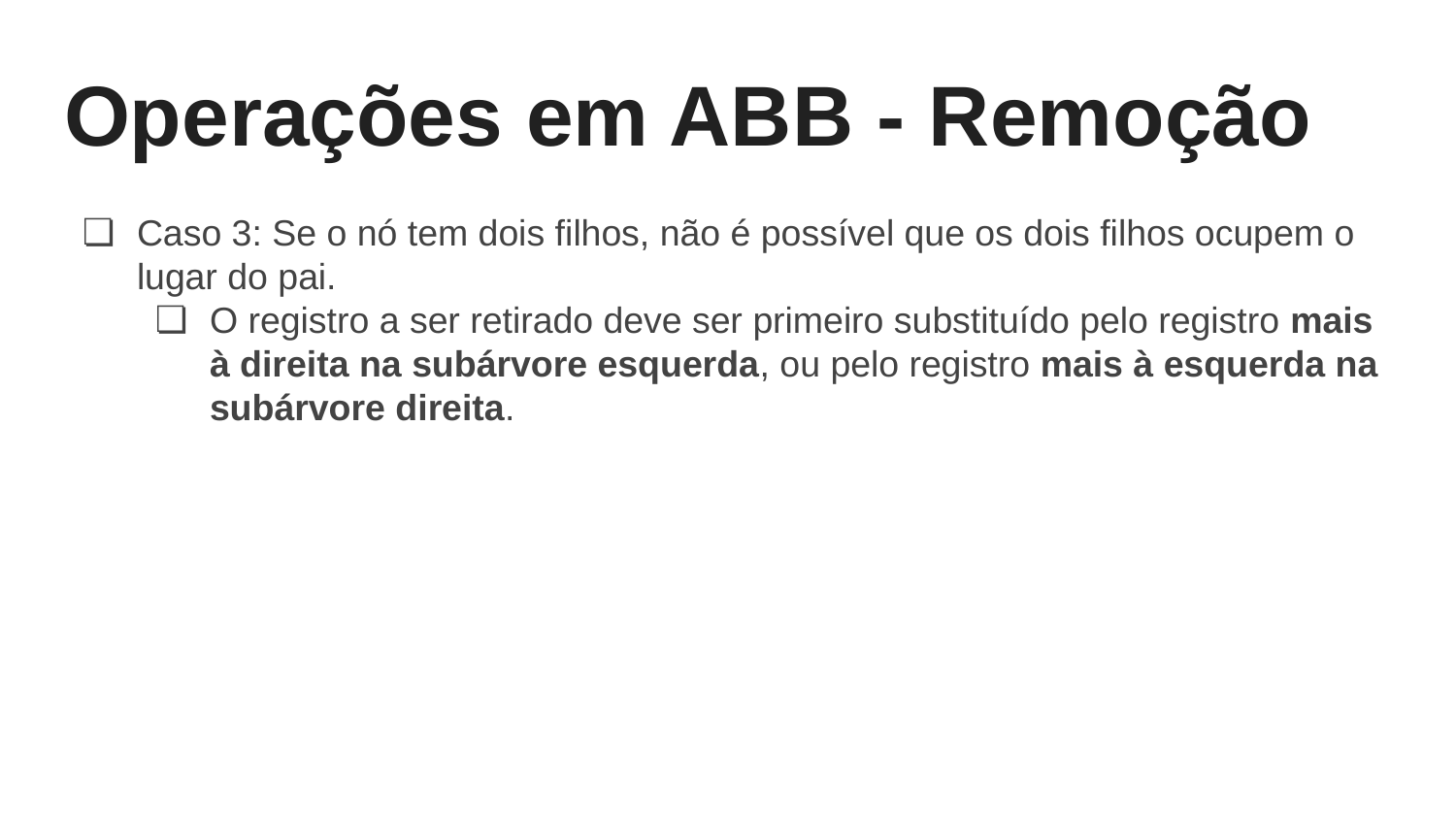

# Operações em ABB - Remoção
Caso 3: Se o nó tem dois filhos, não é possível que os dois filhos ocupem o lugar do pai.
O registro a ser retirado deve ser primeiro substituído pelo registro mais à direita na subárvore esquerda, ou pelo registro mais à esquerda na subárvore direita.